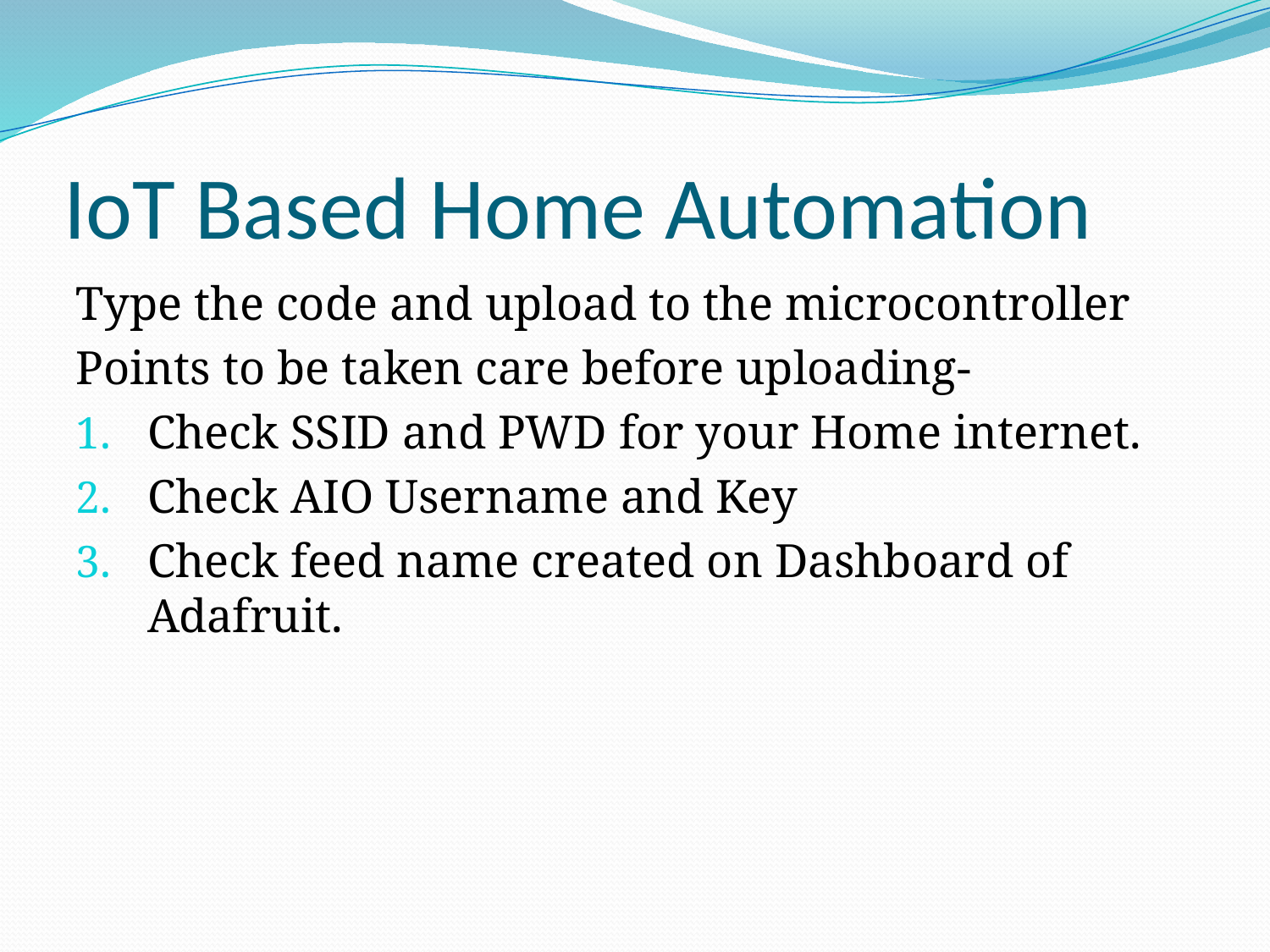

# IoT Based Home Automation
Type the code and upload to the microcontroller
Points to be taken care before uploading-
Check SSID and PWD for your Home internet.
Check AIO Username and Key
Check feed name created on Dashboard of Adafruit.